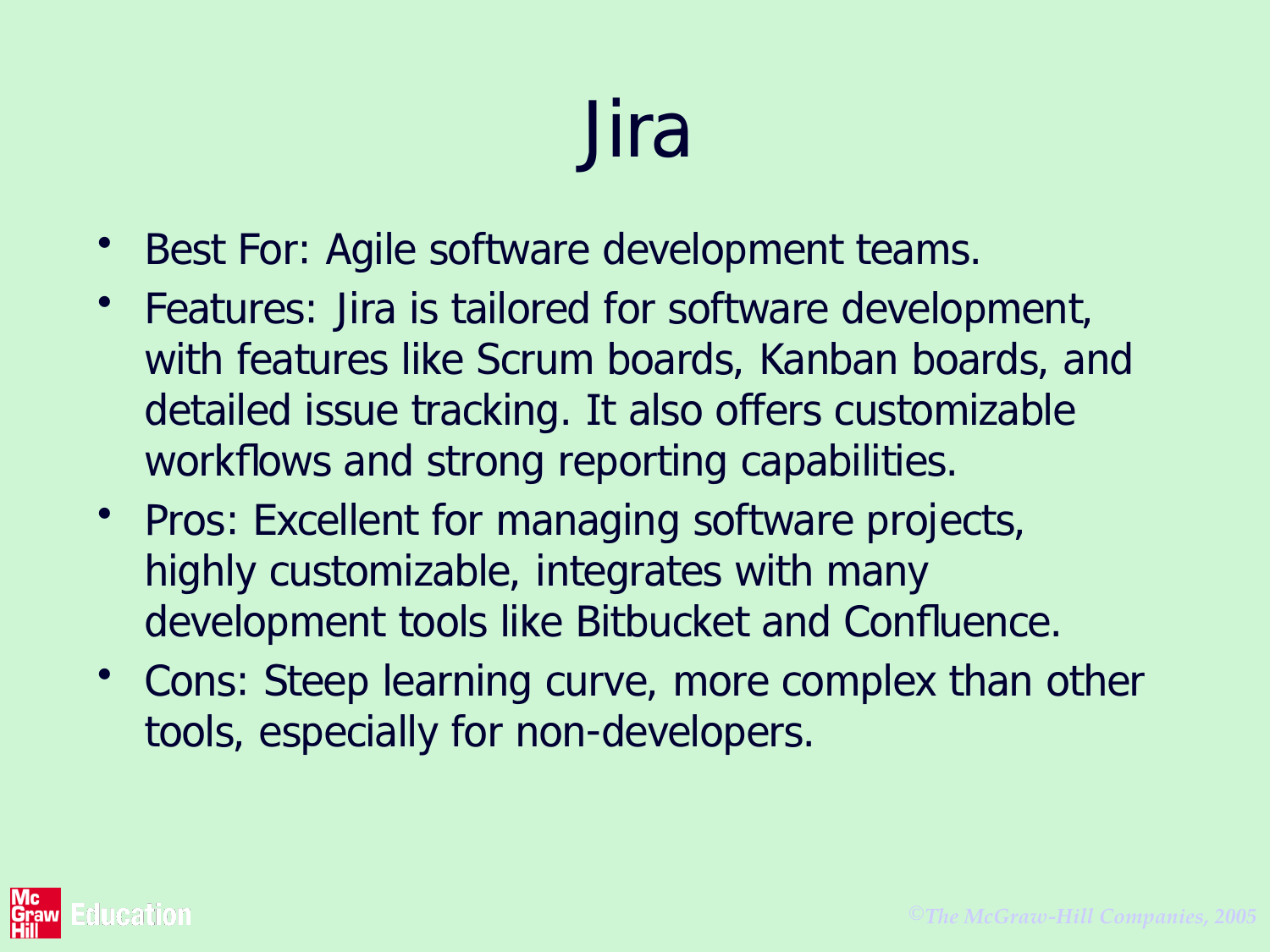

# Jira
Best For: Agile software development teams.
Features: Jira is tailored for software development, with features like Scrum boards, Kanban boards, and detailed issue tracking. It also offers customizable workflows and strong reporting capabilities.
Pros: Excellent for managing software projects, highly customizable, integrates with many development tools like Bitbucket and Confluence.
Cons: Steep learning curve, more complex than other tools, especially for non-developers.